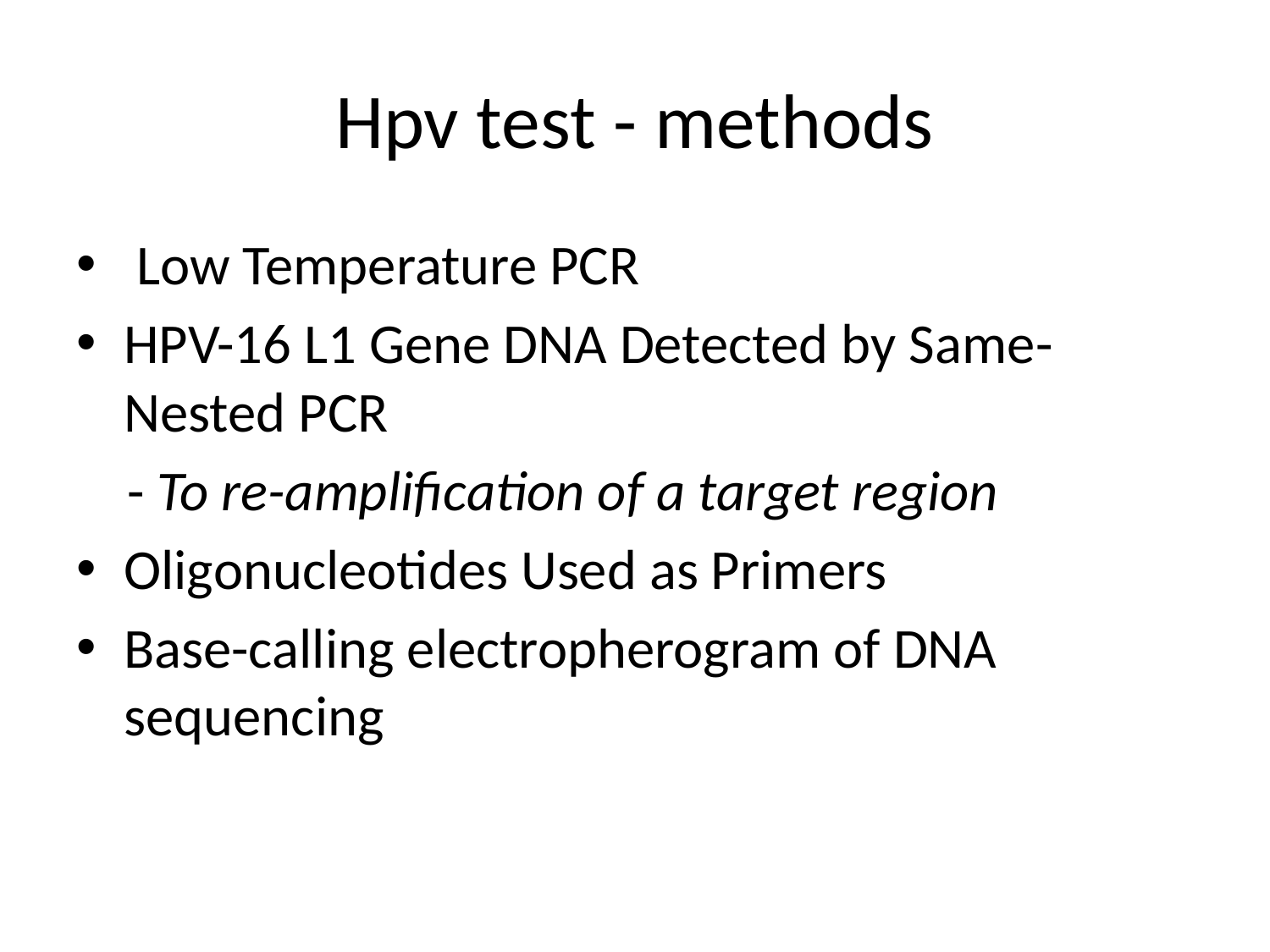

# Hpv test - methods
 Low Temperature PCR
HPV-16 L1 Gene DNA Detected by Same-Nested PCR
    - To re-amplification of a target region
Oligonucleotides Used as Primers
Base-calling electropherogram of DNA sequencing